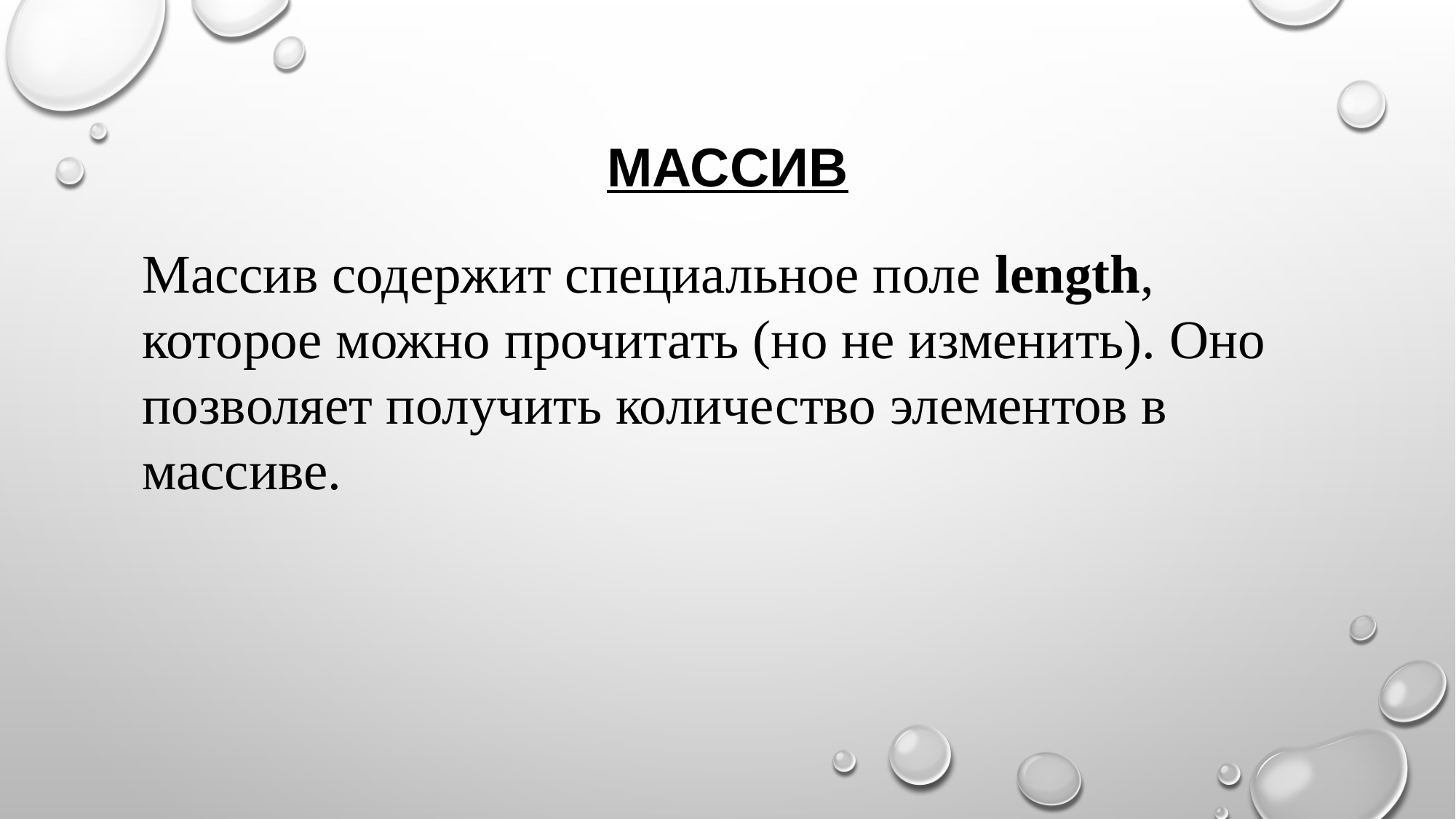

# МАССИВ
Массив содержит специальное поле length, которое можно прочитать (но не изменить). Оно позволяет получить количество элементов в массиве.